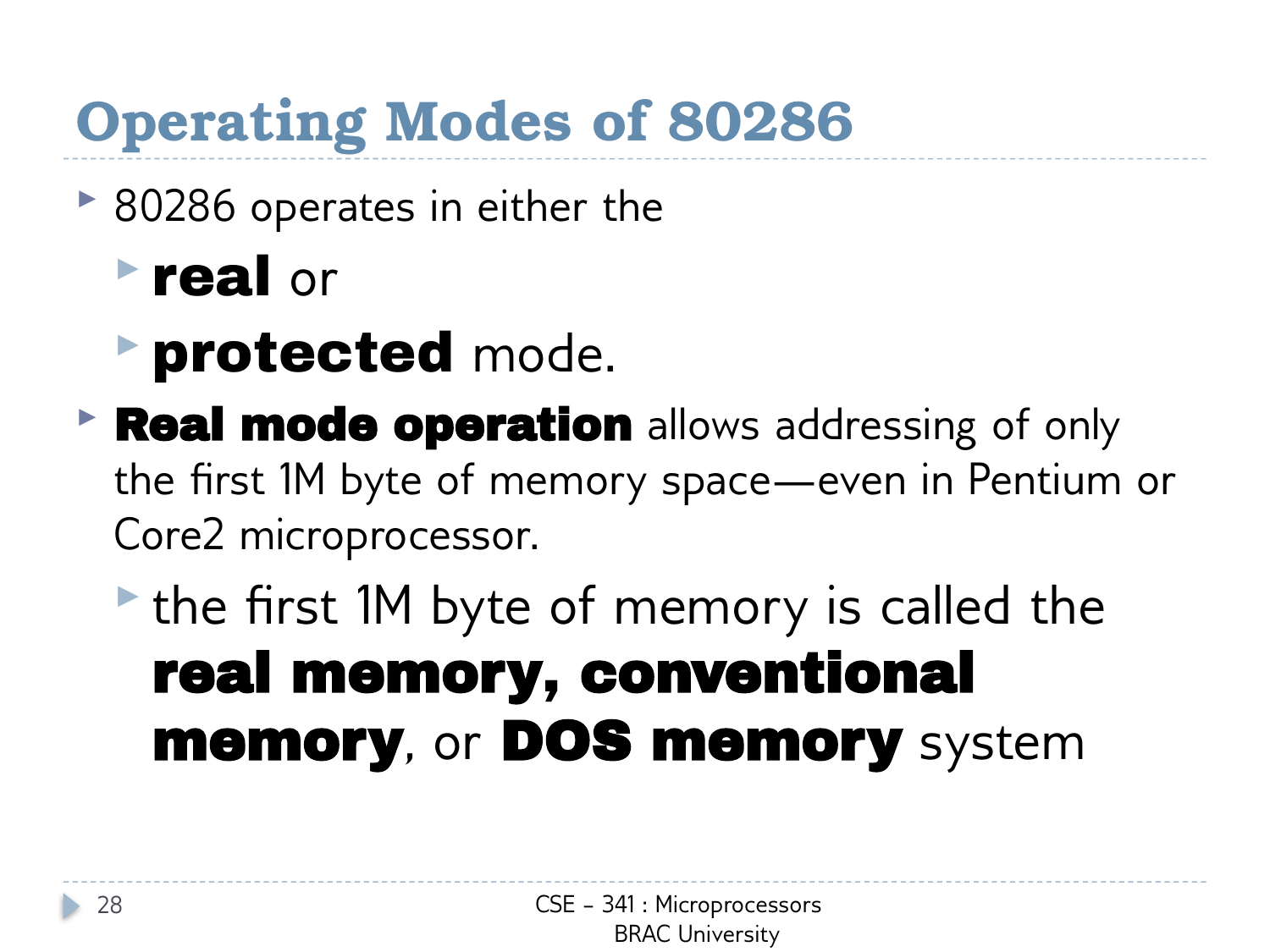

# Operating Modes of 80286
80286 operates in either the
real or
protected mode.
Real mode operation allows addressing of only the first 1M byte of memory space—even in Pentium or Core2 microprocessor.
the first 1M byte of memory is called the real memory, conventional memory, or DOS memory system

CSE – 341 : Microprocessors
    BRAC University
28